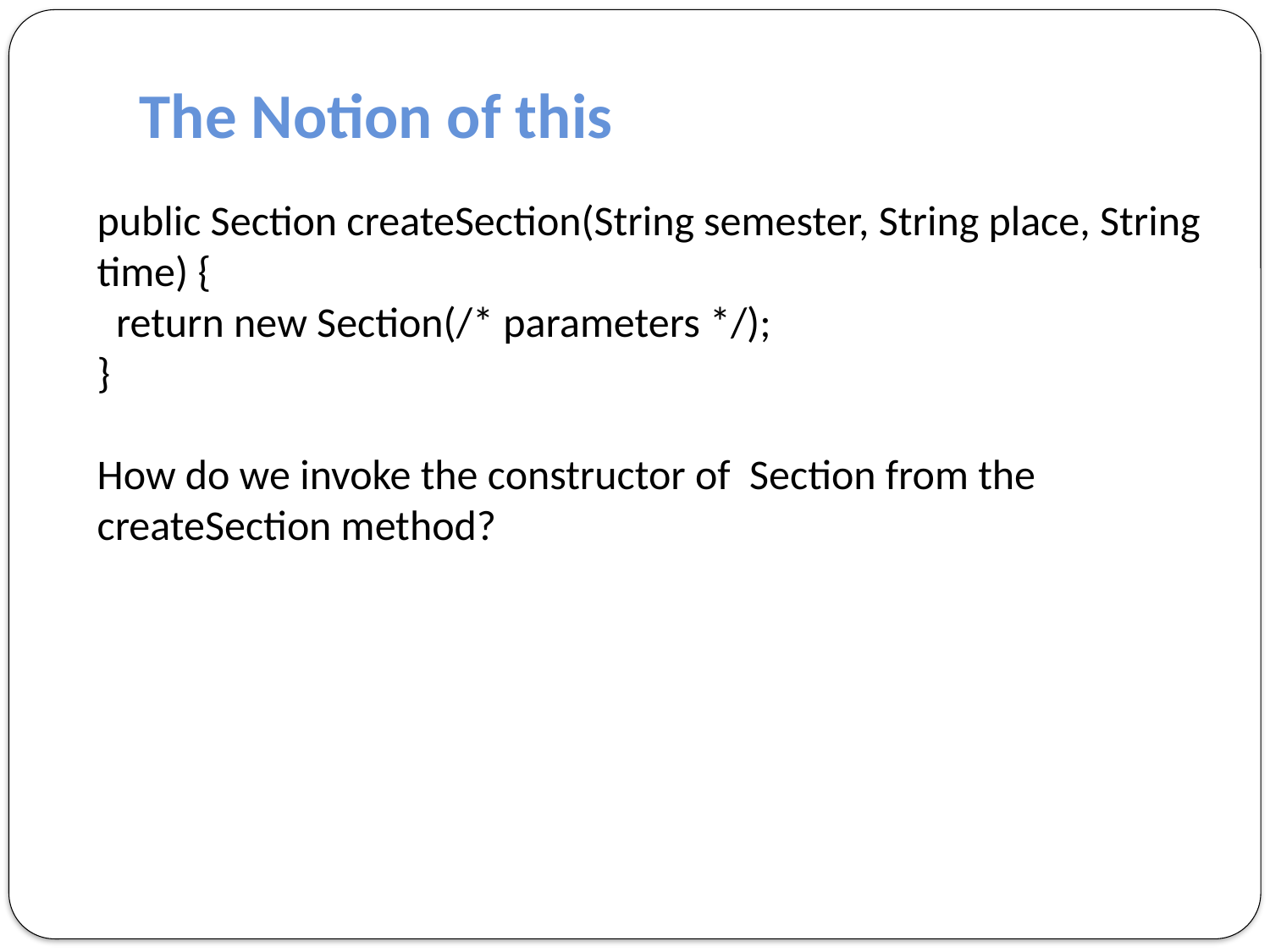

The Notion of this
public Section createSection(String semester, String place, String time) {
  return new Section(/* parameters */);
}

How do we invoke the constructor of  Section from the createSection method?